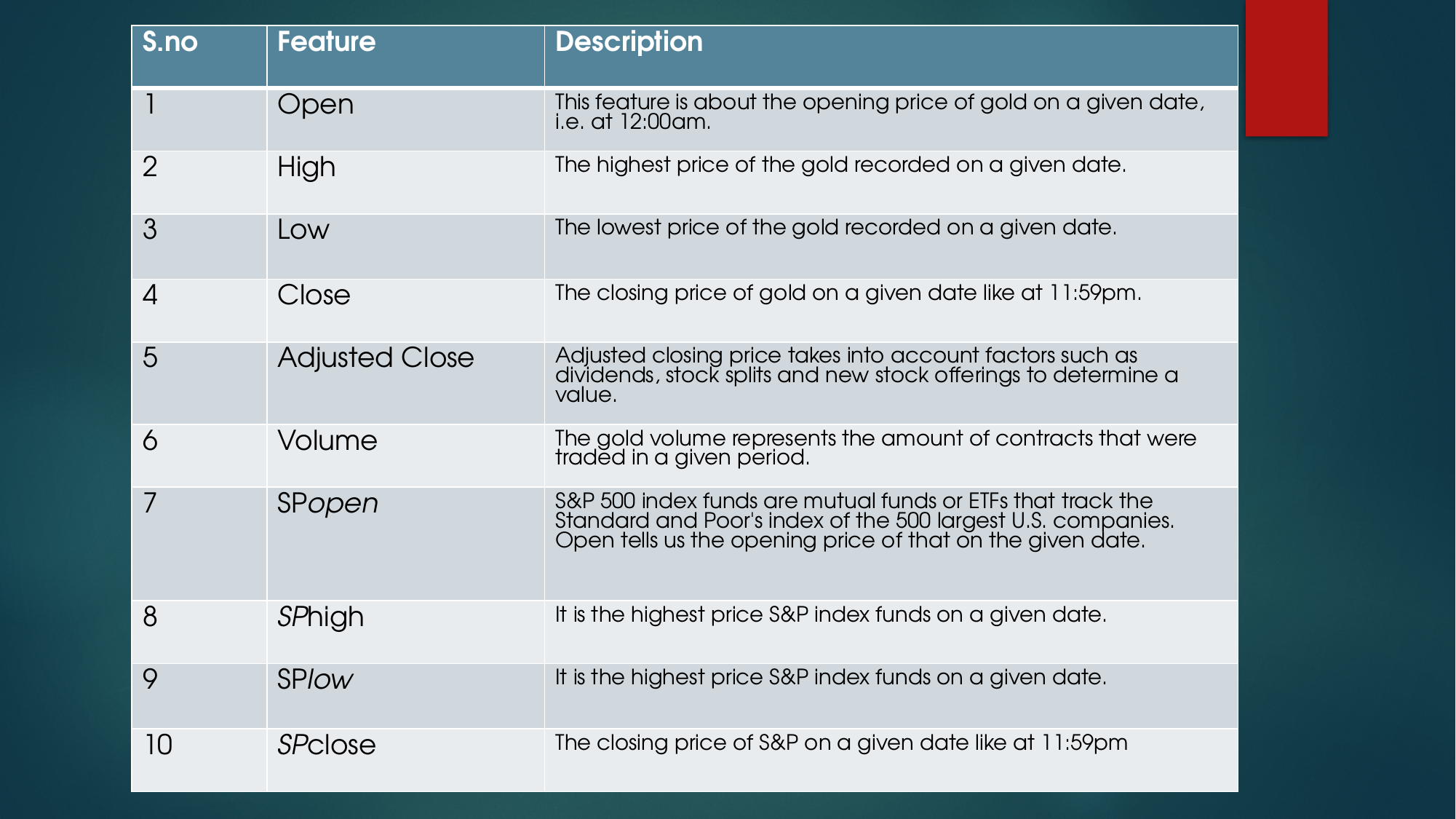

| S.no | Feature | Description |
| --- | --- | --- |
| 1 | Open | This feature is about the opening price of gold on a given date, i.e. at 12:00am. |
| 2 | High | The highest price of the gold recorded on a given date. |
| 3 | Low | The lowest price of the gold recorded on a given date. |
| 4 | Close | The closing price of gold on a given date like at 11:59pm. |
| 5 | Adjusted Close | Adjusted closing price takes into account factors such as dividends, stock splits and new stock offerings to determine a value. |
| 6 | Volume | The gold volume represents the amount of contracts that were traded in a given period. |
| 7 | SPopen | S&P 500 index funds are mutual funds or ETFs that track the Standard and Poor's index of the 500 largest U.S. companies. Open tells us the opening price of that on the given date. |
| 8 | SPhigh | It is the highest price S&P index funds on a given date. |
| 9 | SPlow | It is the highest price S&P index funds on a given date. |
| 10 | SPclose | The closing price of S&P on a given date like at 11:59pm |